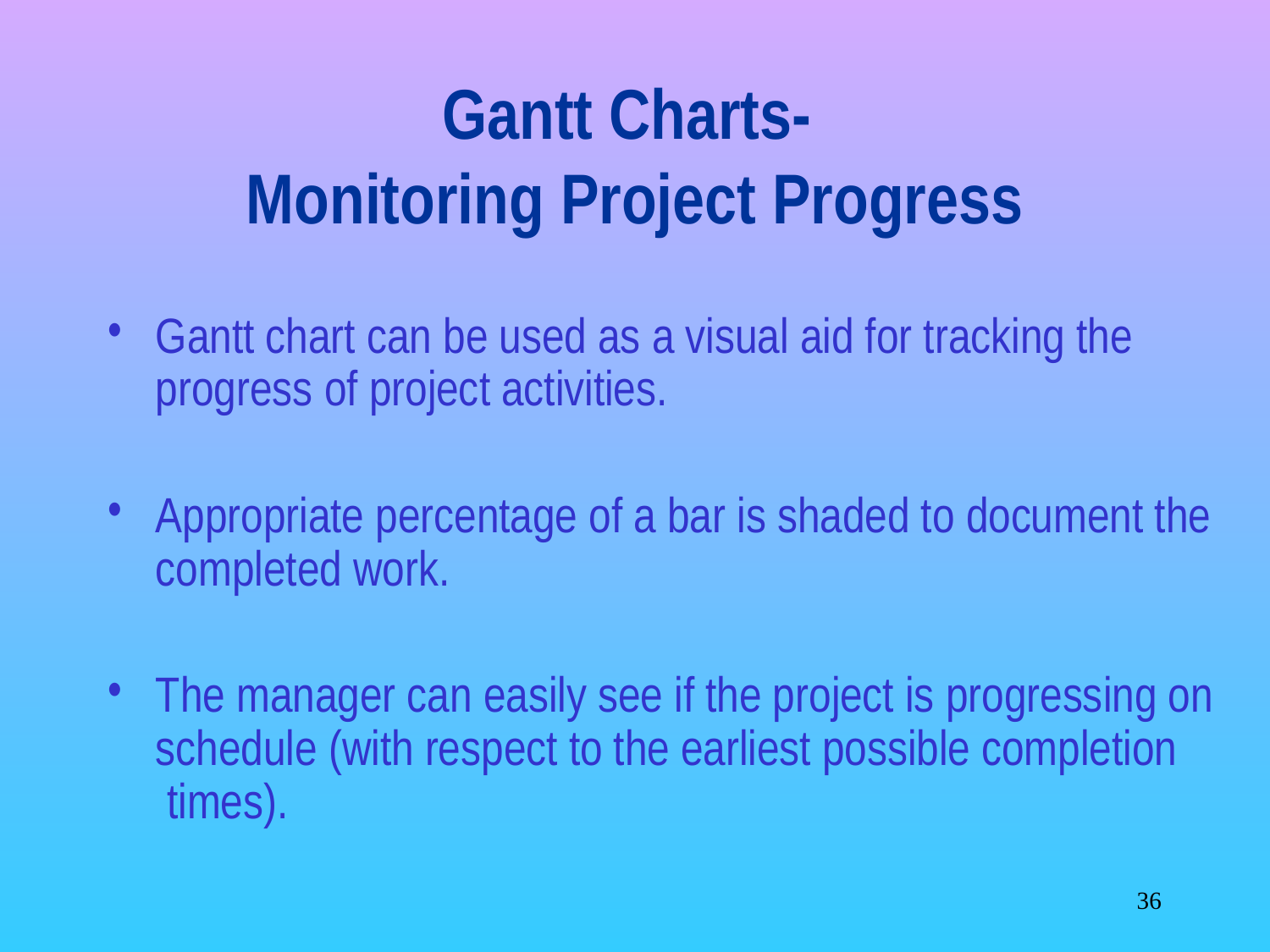

# Gantt Charts- Monitoring Project Progress

Gantt chart can be used as a visual aid for tracking the progress of project activities.

Appropriate percentage of a bar is shaded to document the completed work.

The manager can easily see if the project is progressing on schedule (with respect to the earliest possible completion
 times).
36